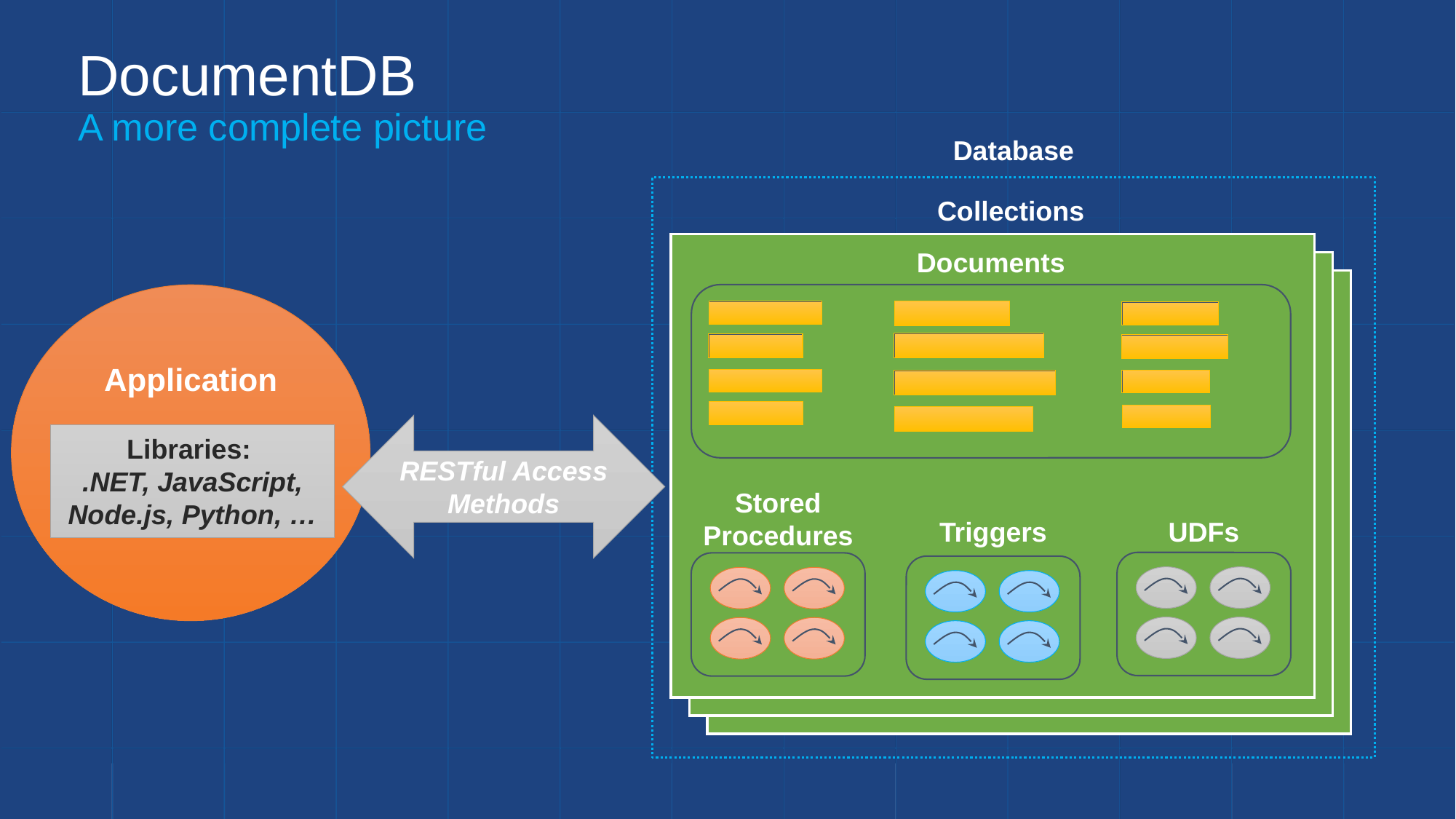

# DocumentDB A more complete picture
Database

Collections

Documents

Application

RESTful Access Methods
Libraries:
.NET, JavaScript, Node.js, Python, …
Stored
Procedures

Triggers

UDFs